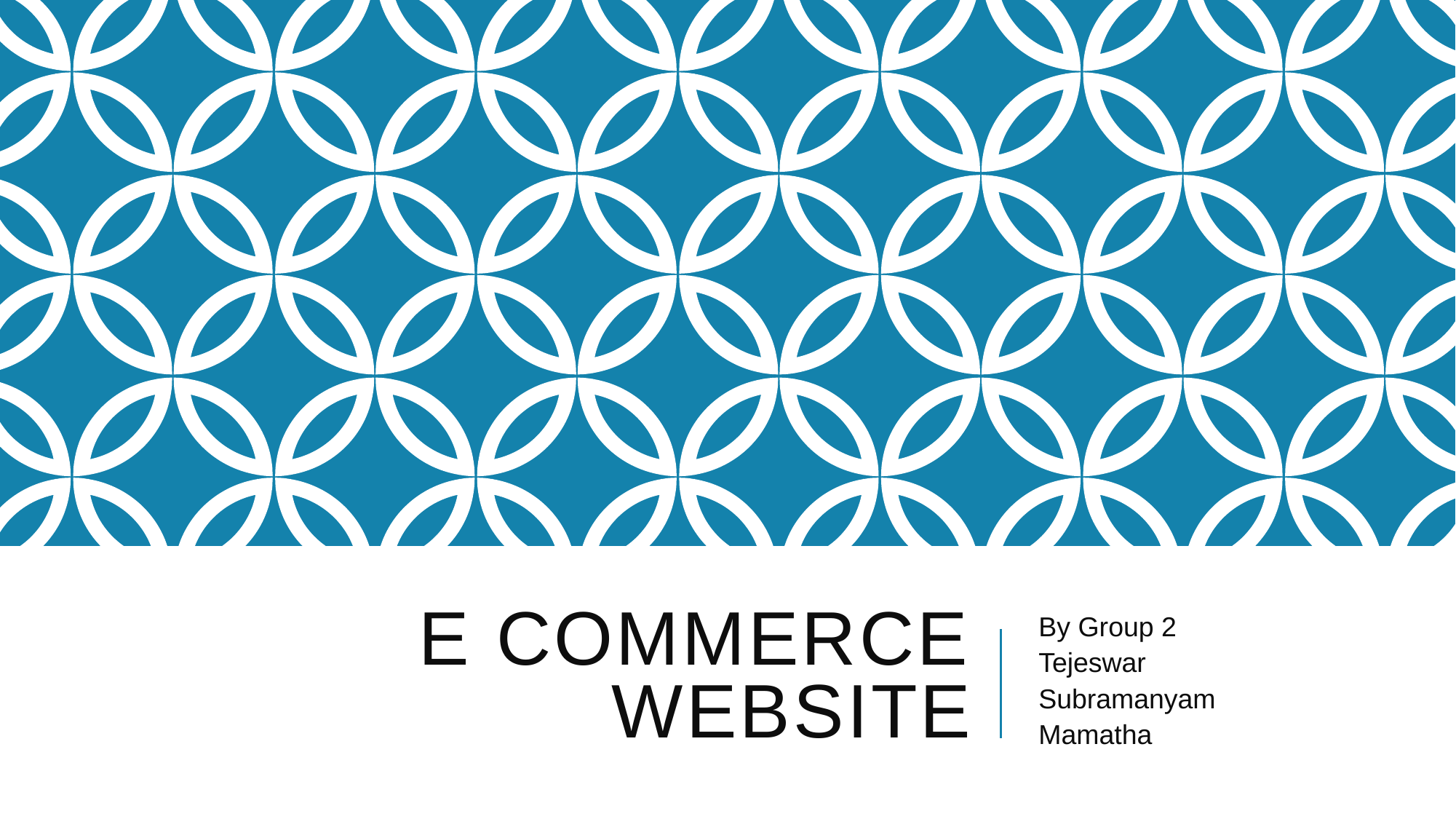

# E Commerce Website
By Group 2
Tejeswar
Subramanyam
Mamatha